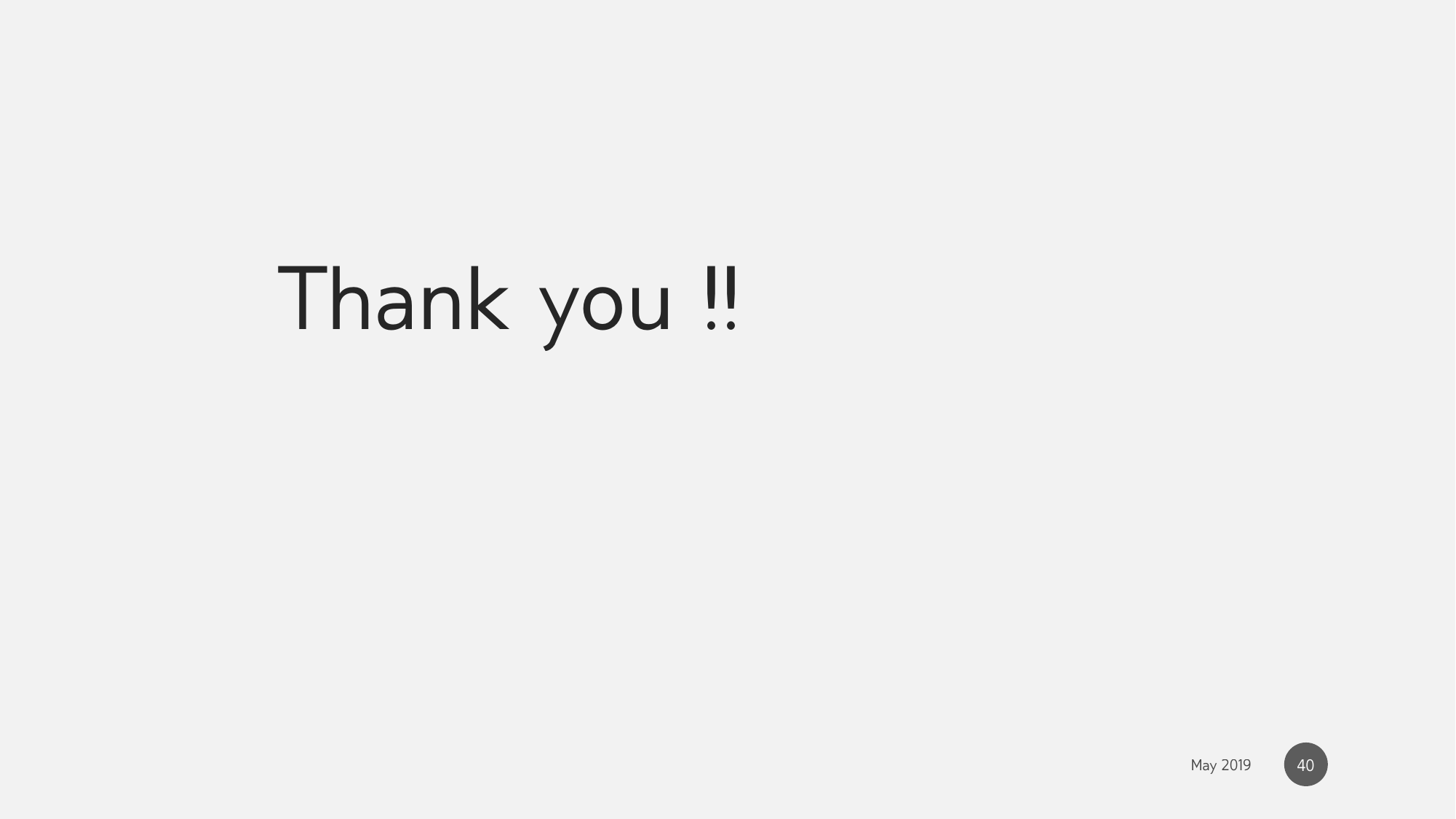

#
Thank you !!
40
May 2019